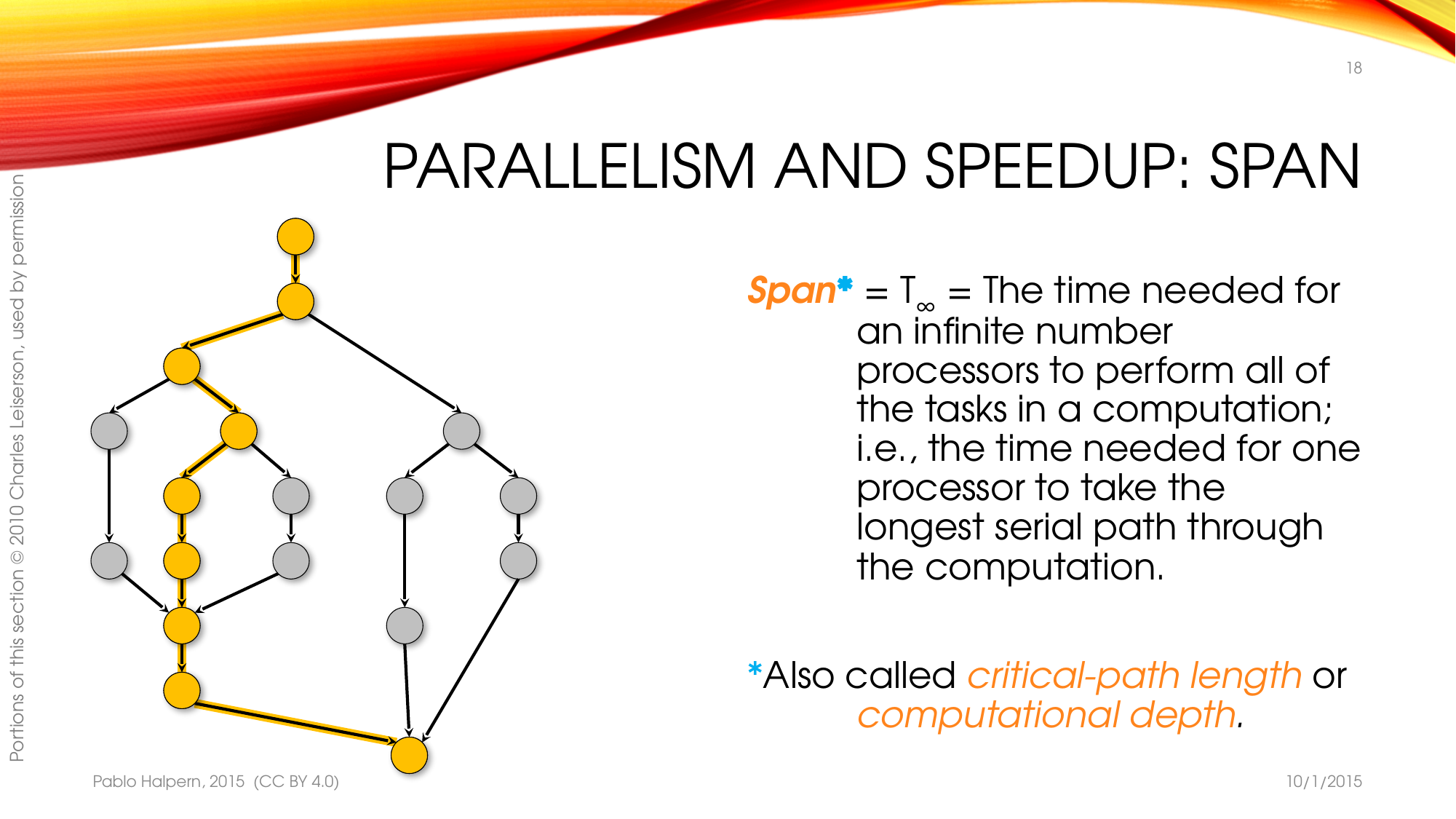

18
# Parallelism and Speedup: Span
Portions of this section © 2010 Charles Leiserson, used by permission

Span* = T∞ = The time needed for an infinite number processors to perform all of the tasks in a computation; i.e., the time needed for one processor to take the longest serial path through the computation.

*Also called critical-path length or computational depth.

Pablo Halpern, 2015  (CC BY 4.0)
10/1/2015